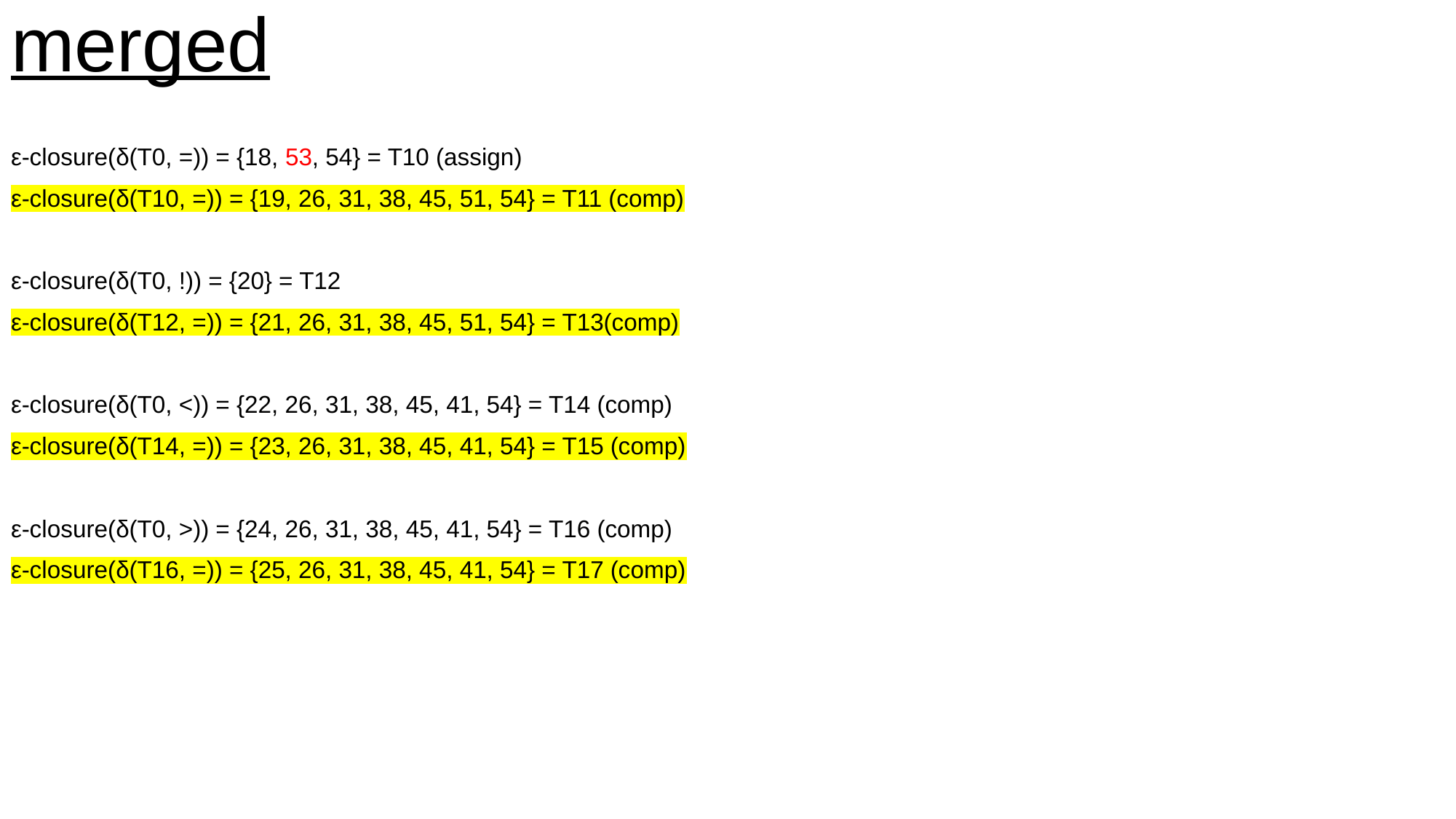

# merged
ε-closure(δ(T0, =)) = {18, 53, 54} = T10 (assign)
ε-closure(δ(T10, =)) = {19, 26, 31, 38, 45, 51, 54} = T11 (comp)

ε-closure(δ(T0, !)) = {20} = T12
ε-closure(δ(T12, =)) = {21, 26, 31, 38, 45, 51, 54} = T13(comp)

ε-closure(δ(T0, <)) = {22, 26, 31, 38, 45, 41, 54} = T14 (comp)
ε-closure(δ(T14, =)) = {23, 26, 31, 38, 45, 41, 54} = T15 (comp)

ε-closure(δ(T0, >)) = {24, 26, 31, 38, 45, 41, 54} = T16 (comp)
ε-closure(δ(T16, =)) = {25, 26, 31, 38, 45, 41, 54} = T17 (comp)